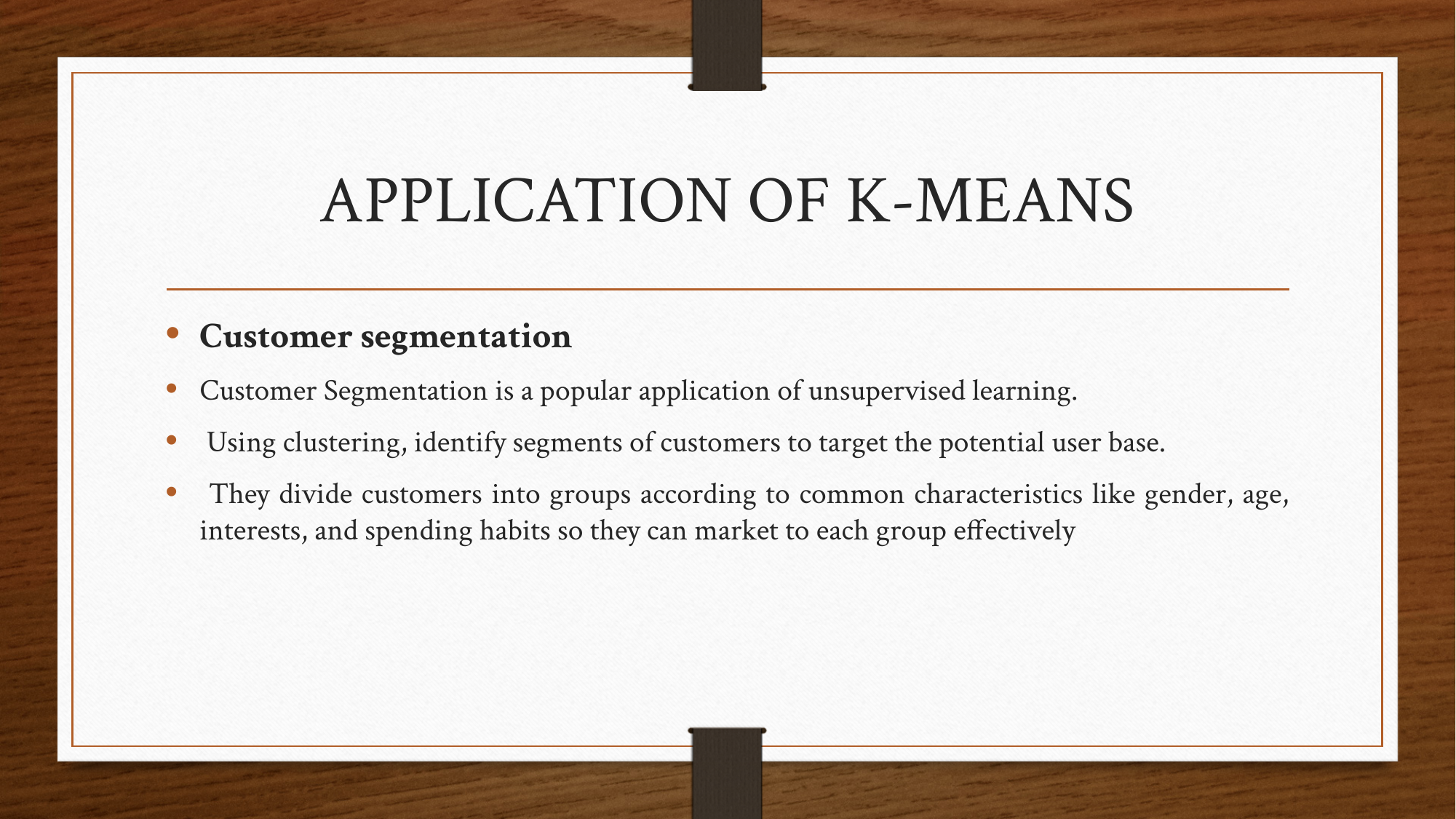

# APPLICATION OF K-MEANS
Customer segmentation
Customer Segmentation is a popular application of unsupervised learning.
 Using clustering, identify segments of customers to target the potential user base.
 They divide customers into groups according to common characteristics like gender, age, interests, and spending habits so they can market to each group effectively